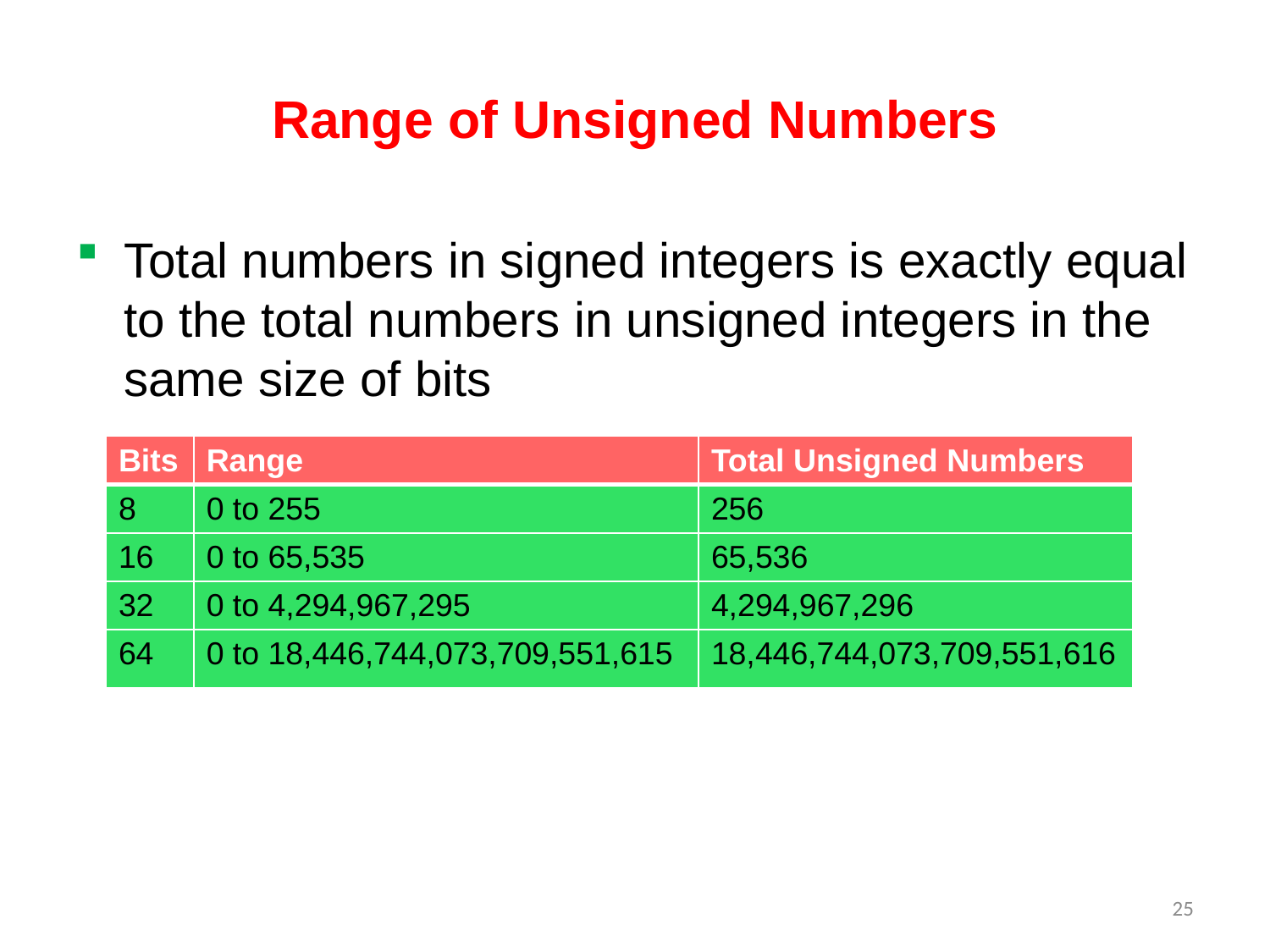

# Range of Unsigned Numbers
Total numbers in signed integers is exactly equal to the total numbers in unsigned integers in the same size of bits
| Bits | Range | Total Unsigned Numbers |
| --- | --- | --- |
| 8 | 0 to 255 | 256 |
| 16 | 0 to 65,535 | 65,536 |
| 32 | 0 to 4,294,967,295 | 4,294,967,296 |
| 64 | 0 to 18,446,744,073,709,551,615 | 18,446,744,073,709,551,616 |
25